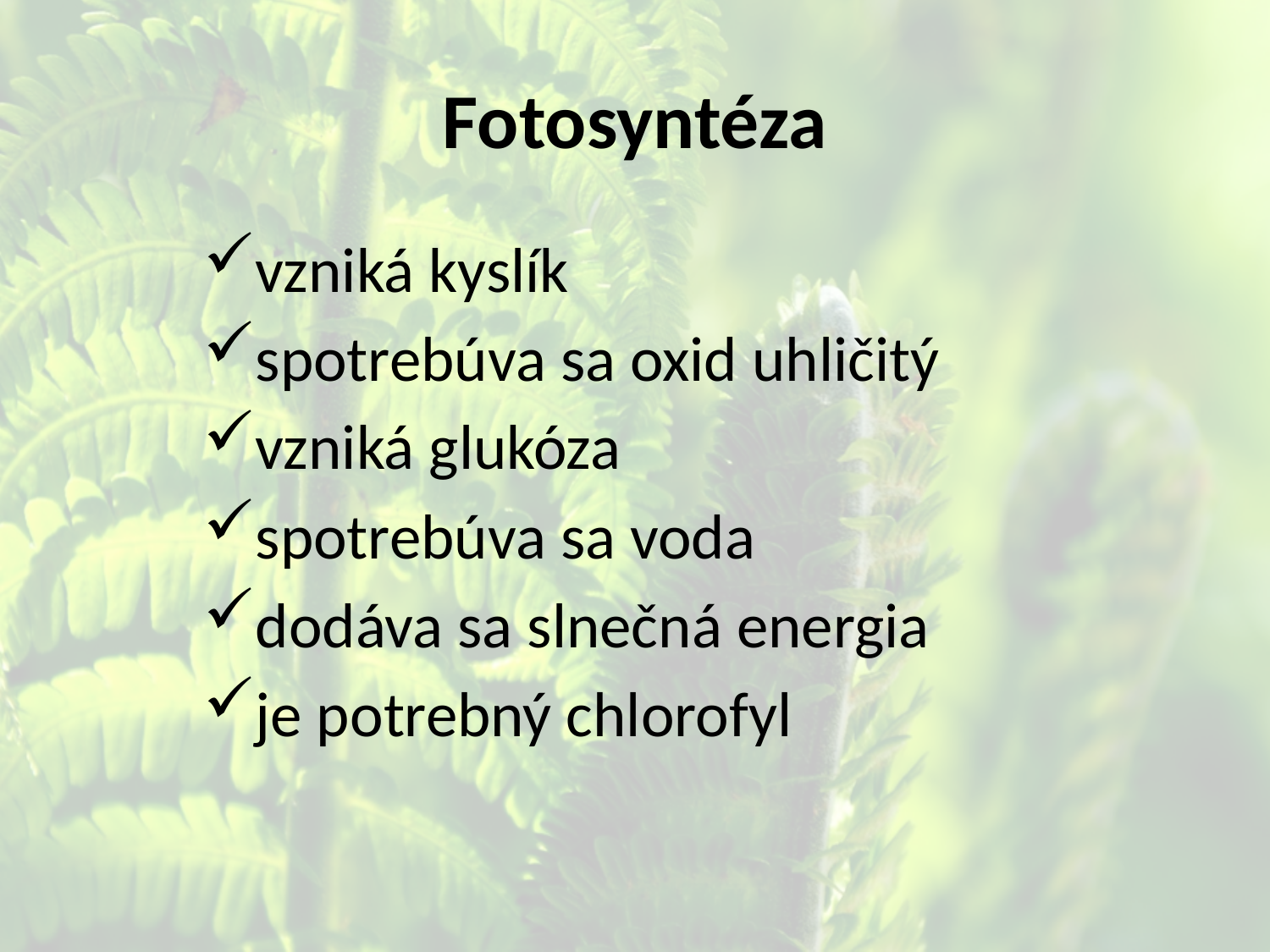

# Fotosyntéza
vzniká kyslík
spotrebúva sa oxid uhličitý
vzniká glukóza
spotrebúva sa voda
dodáva sa slnečná energia
je potrebný chlorofyl